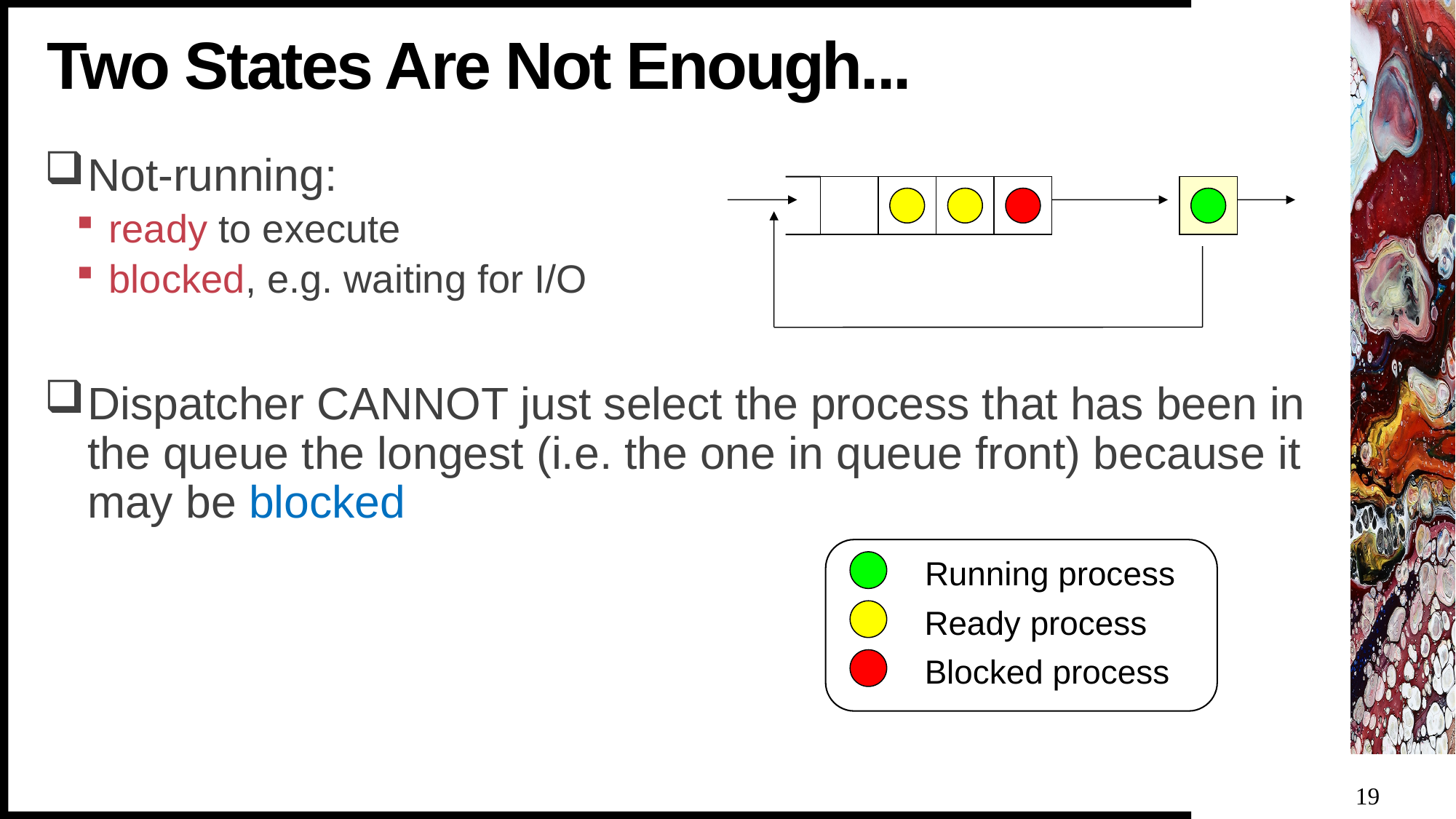

# Two States Are Not Enough...
Not-running:
ready to execute
blocked, e.g. waiting for I/O

Dispatcher CANNOT just select the process that has been in the queue the longest (i.e. the one in queue front) because it may be blocked

Running process

Ready process

Blocked process

19